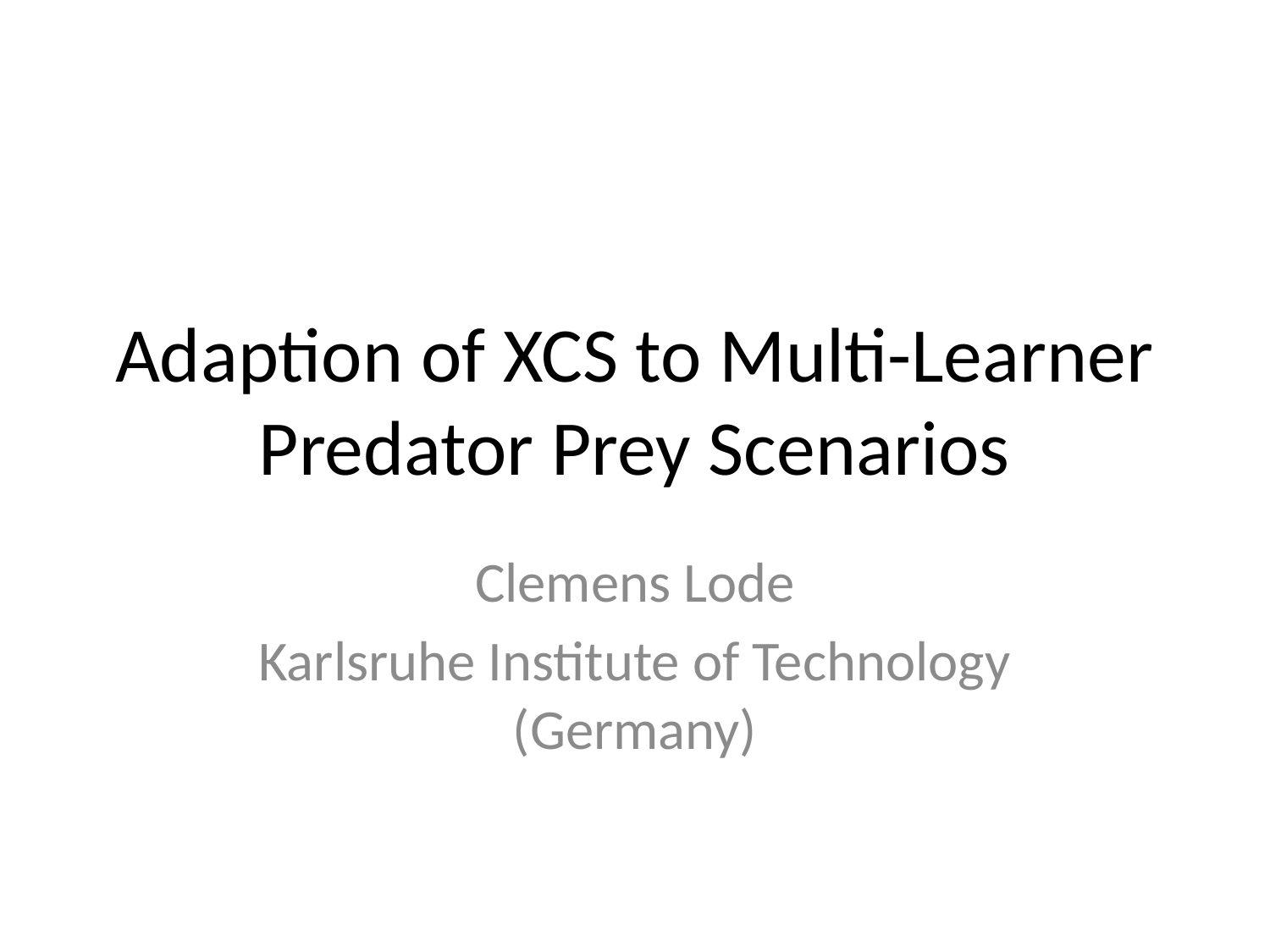

# Adaption of XCS to Multi-Learner Predator Prey Scenarios
Clemens Lode
Karlsruhe Institute of Technology (Germany)